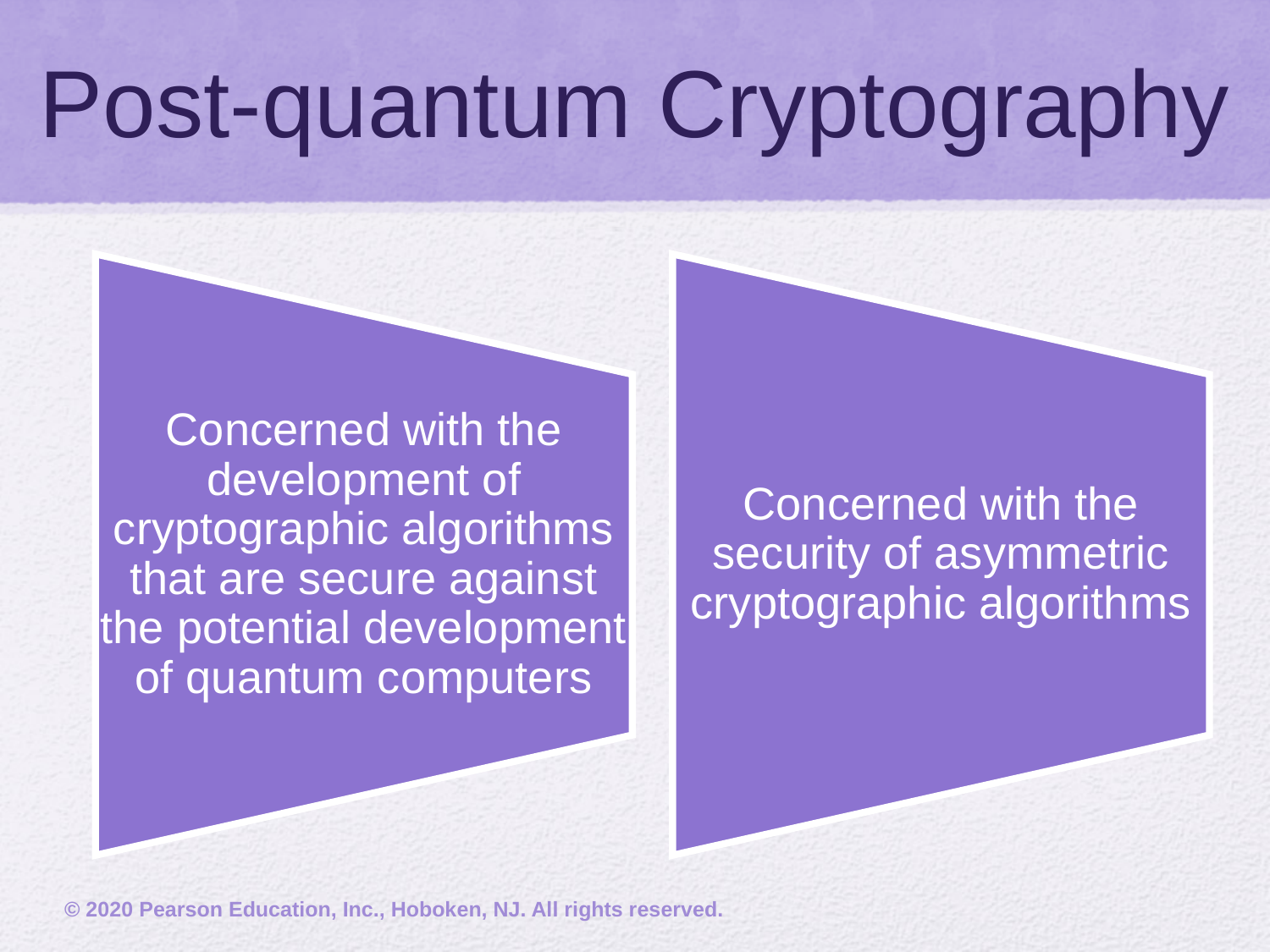

# Post-quantum Cryptography
Concerned with the development of cryptographic algorithms that are secure against the potential development of quantum computers
Concerned with the security of asymmetric cryptographic algorithms
© 2020 Pearson Education, Inc., Hoboken, NJ. All rights reserved.